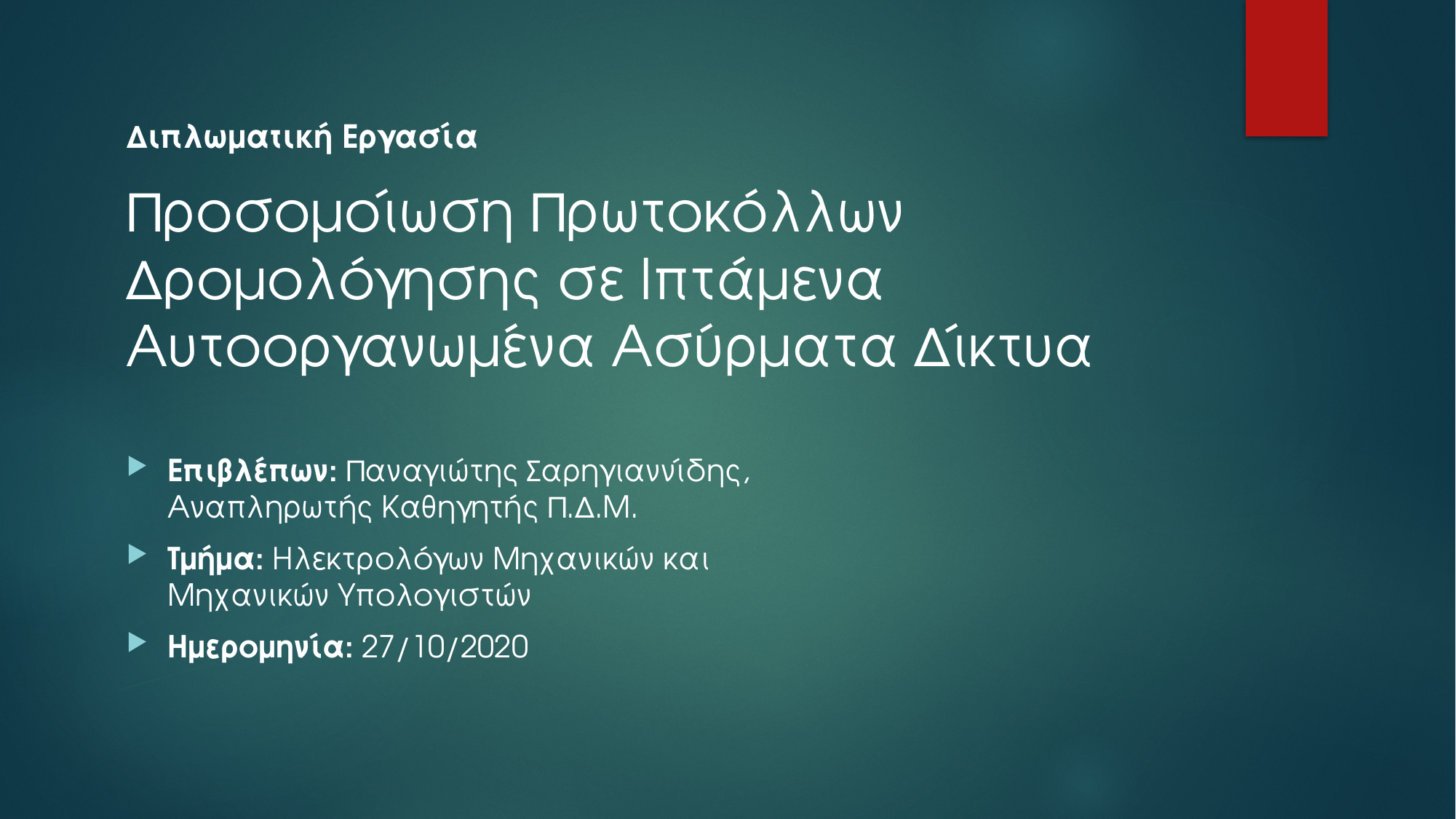

Διπλωματική Εργασία
Προσομοίωση Πρωτοκόλλων Δρομολόγησης σε Ιπτάμενα Αυτοοργανωμένα Ασύρματα Δίκτυα
Επιβλέπων: Παναγιώτης Σαρηγιαννίδης, Αναπληρωτής Καθηγητής Π.Δ.Μ.
Τμήμα: Ηλεκτρολόγων Μηχανικών και Μηχανικών Υπολογιστών
Ημερομηνία: 27/10/2020